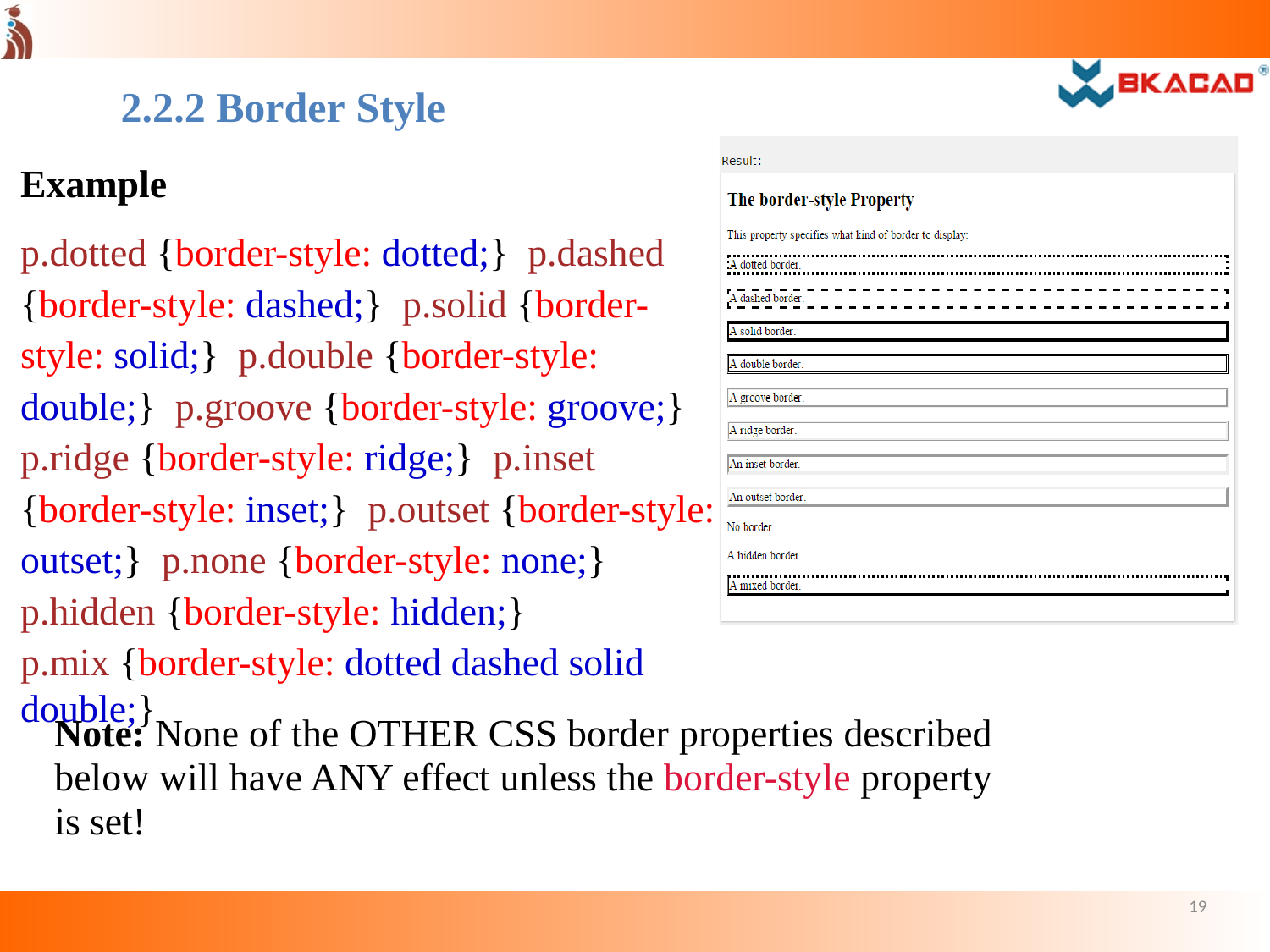

2.2.2 Border Style

Example
p.dotted {border-style: dotted;}  p.dashed {border-style: dashed;}  p.solid {border-style: solid;}  p.double {border-style: double;}  p.groove {border-style: groove;}  p.ridge {border-style: ridge;}  p.inset {border-style: inset;}  p.outset {border-style: outset;}  p.none {border-style: none;}  p.hidden {border-style: hidden;}
p.mix {border-style: dotted dashed solid double;}
Note: None of the OTHER CSS border properties described  below will have ANY effect unless the border-style property  is set!
19